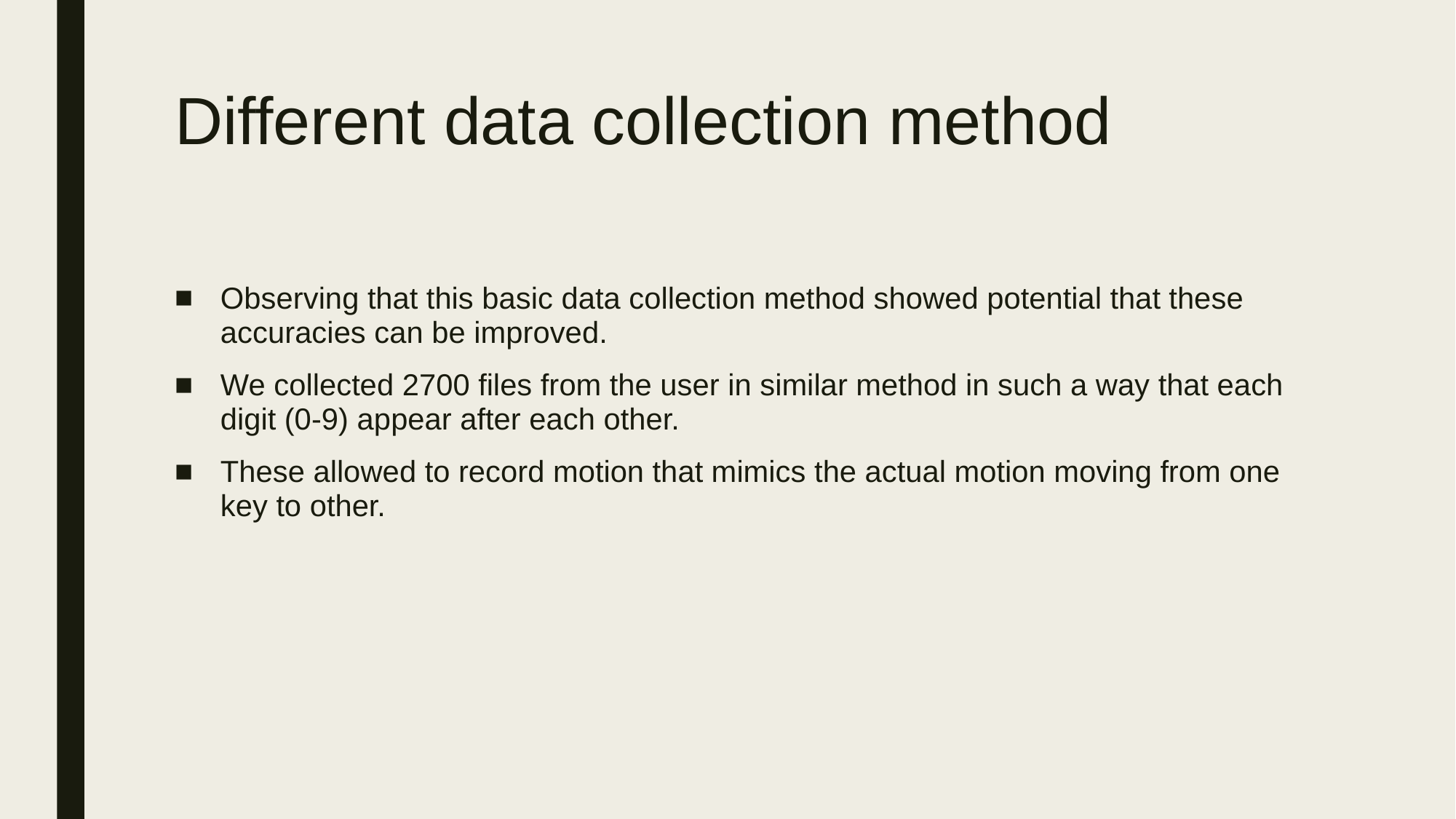

Different data collection method
Observing that this basic data collection method showed potential that these accuracies can be improved.
We collected 2700 files from the user in similar method in such a way that each digit (0-9) appear after each other.
These allowed to record motion that mimics the actual motion moving from one key to other.